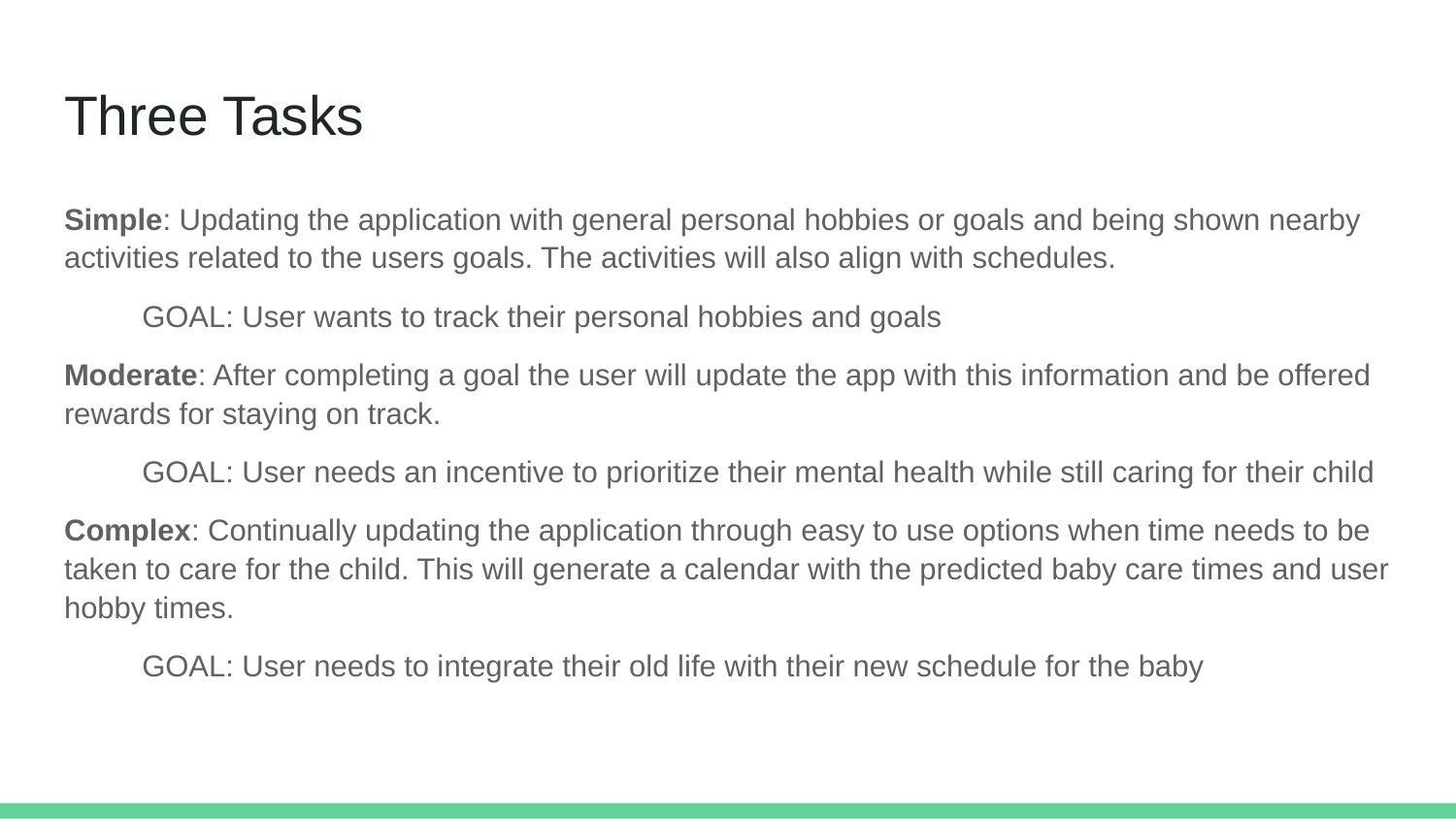

# Three Tasks
Simple: Updating the application with general personal hobbies or goals and being shown nearby activities related to the users goals. The activities will also align with schedules.
GOAL: User wants to track their personal hobbies and goals
Moderate: After completing a goal the user will update the app with this information and be offered rewards for staying on track.
GOAL: User needs an incentive to prioritize their mental health while still caring for their child
Complex: Continually updating the application through easy to use options when time needs to be taken to care for the child. This will generate a calendar with the predicted baby care times and user hobby times.
GOAL: User needs to integrate their old life with their new schedule for the baby